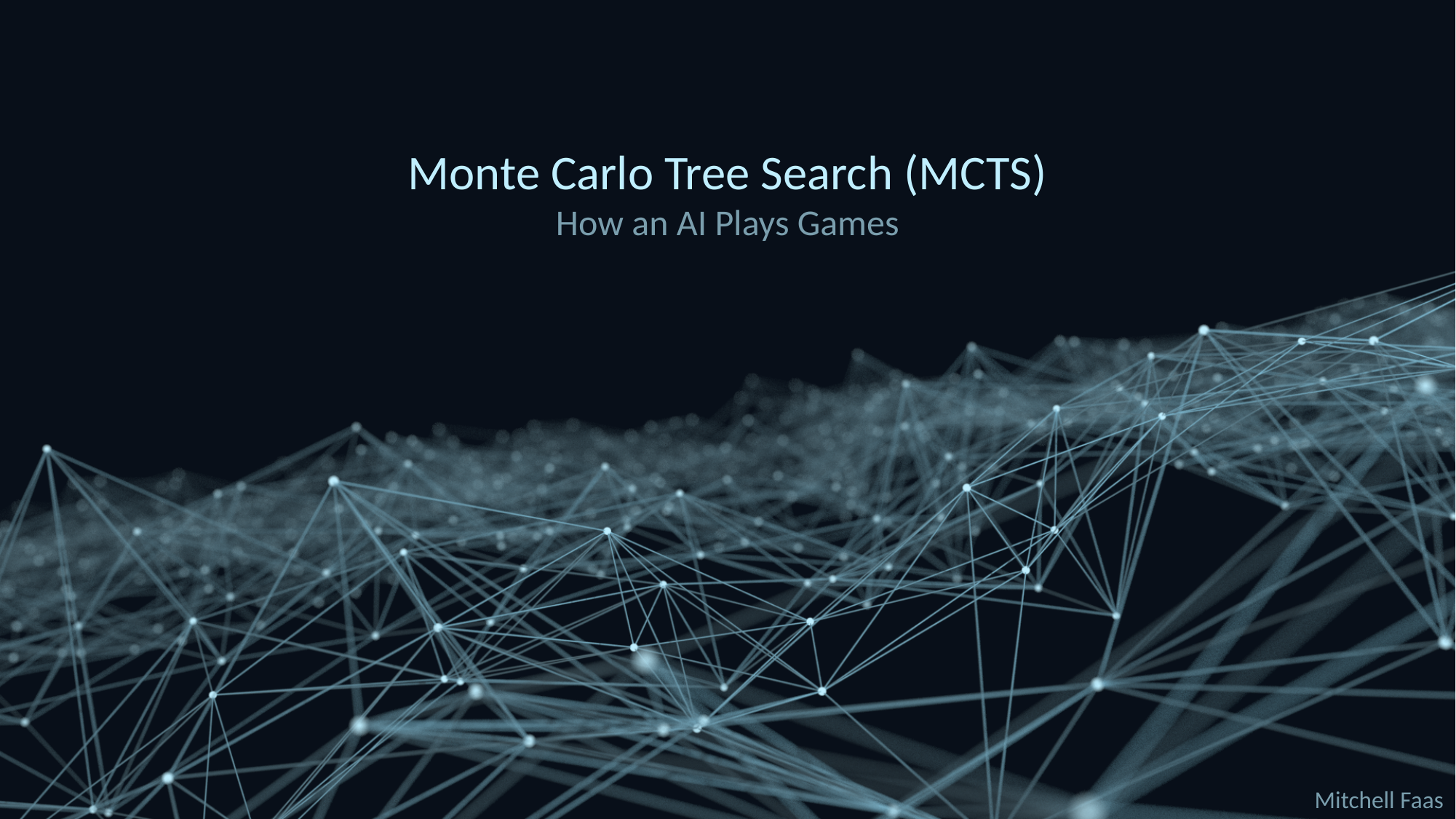

Monte Carlo Tree Search (MCTS)
How an AI Plays Games
Mitchell Faas